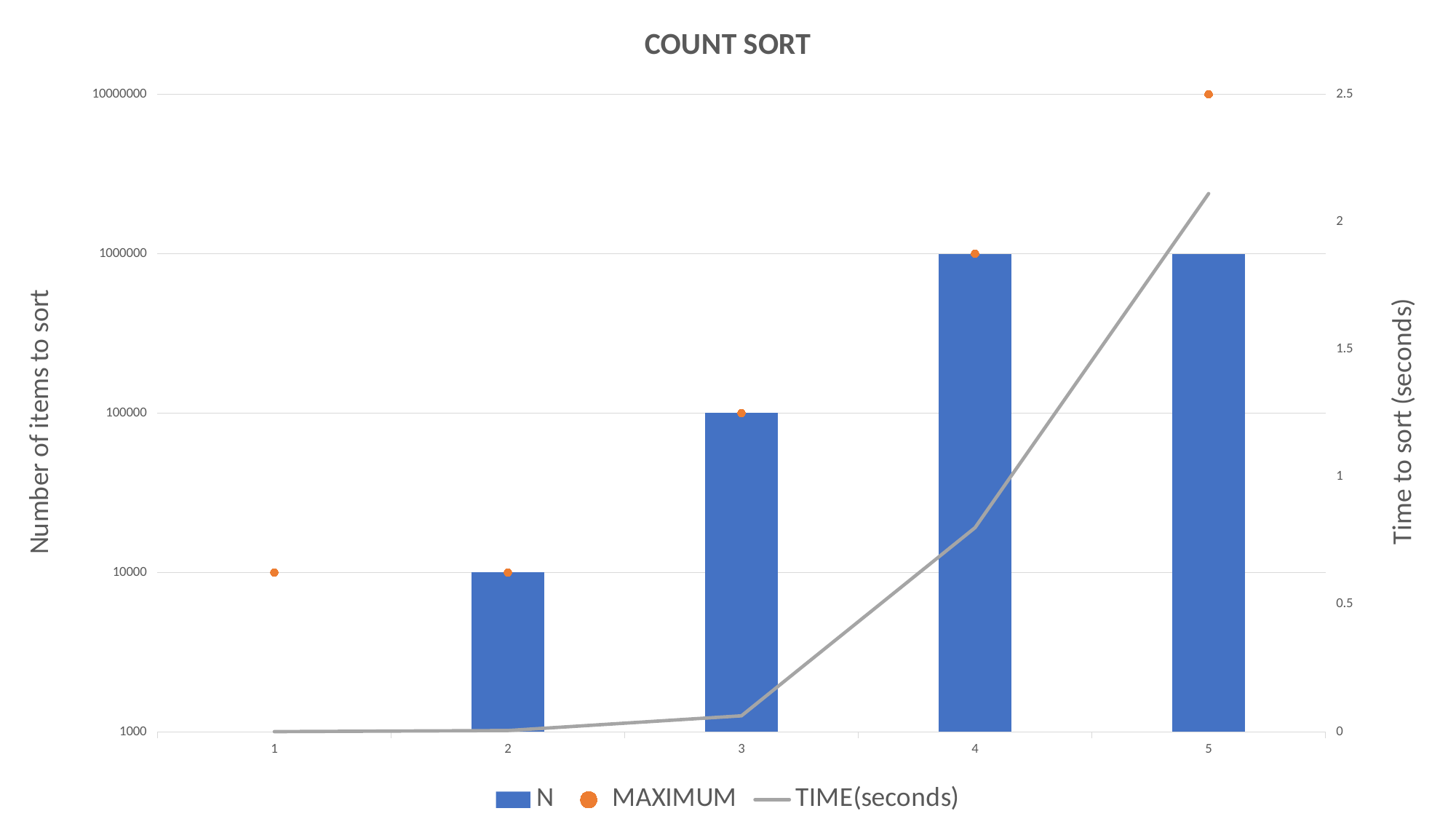

### Chart: COUNT SORT

| Category | N | TIME(seconds) | MAXIMUM |
|---|---|---|---|